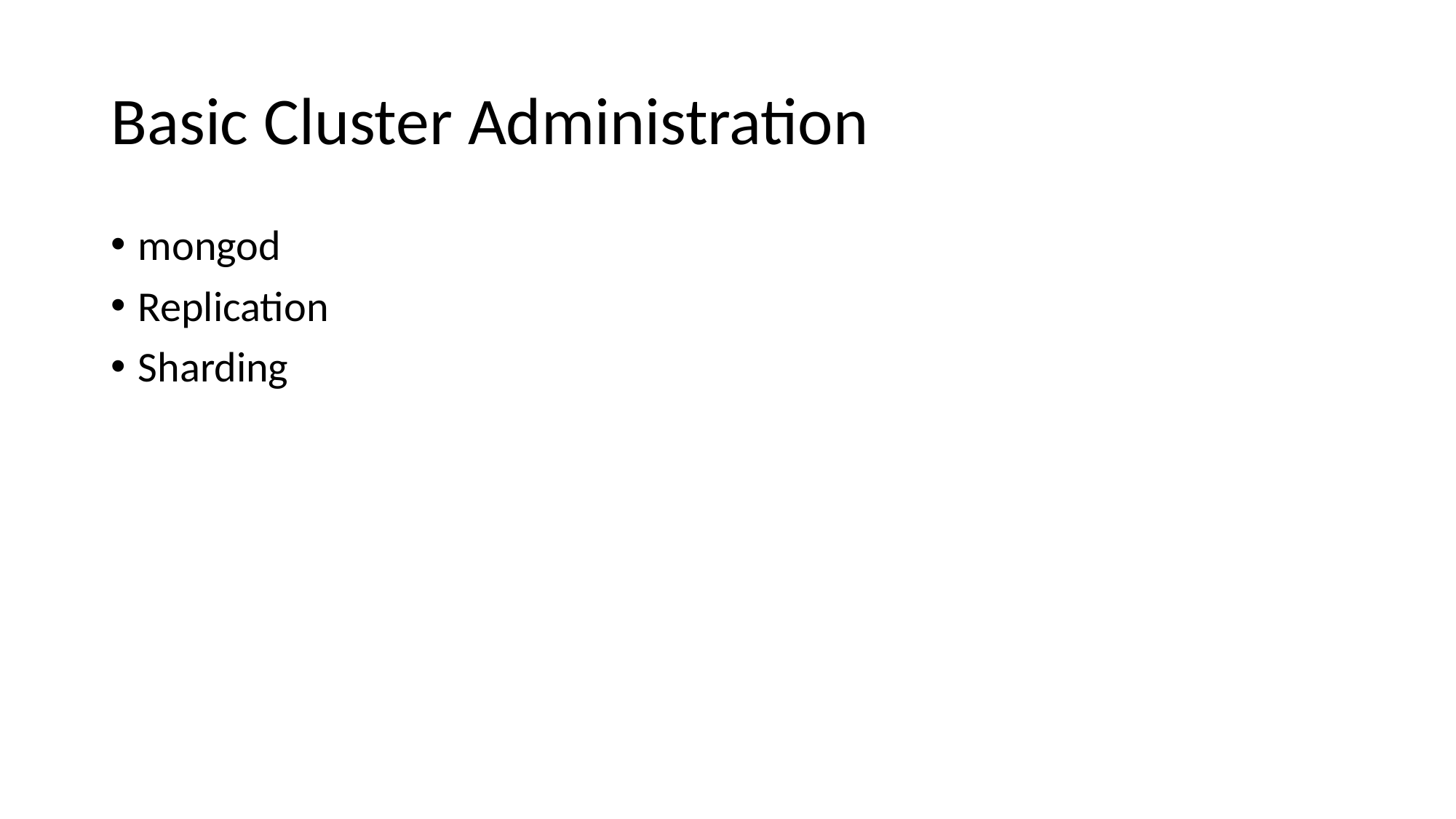

# Basic Cluster Administration
mongod
Replication
Sharding